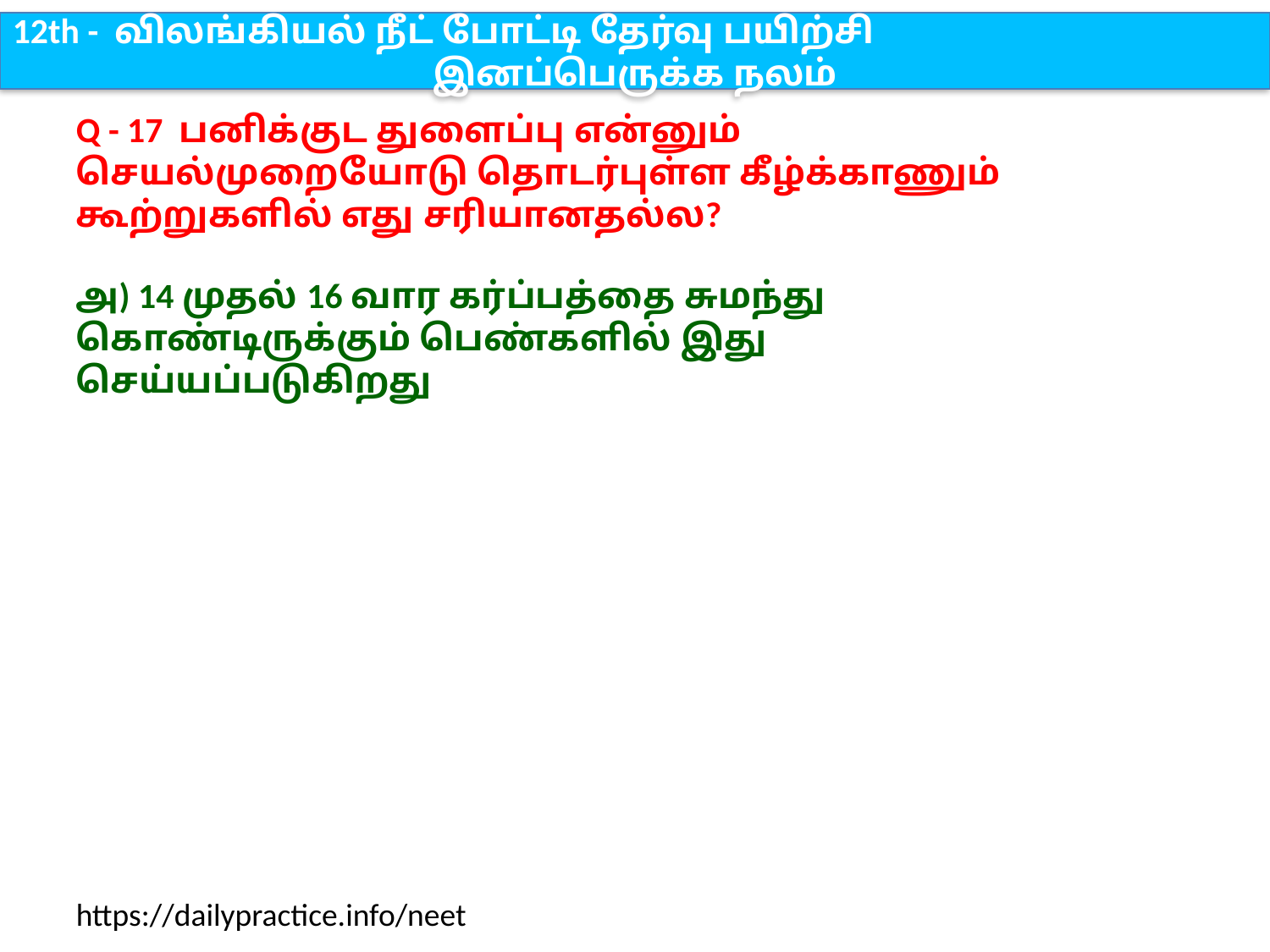

12th -  விலங்கியல் நீட் போட்டி தேர்வு பயிற்சி
இனப்பெருக்க நலம்

Q - 17  பனிக்குட துளைப்பு என்னும் செயல்முறையோடு தொடர்புள்ள கீழ்க்காணும் கூற்றுகளில் எது சரியானதல்ல?

அ) 14 முதல் 16 வார கர்ப்பத்தை சுமந்து கொண்டிருக்கும் பெண்களில் இது செய்யப்படுகிறது
https://dailypractice.info/neet